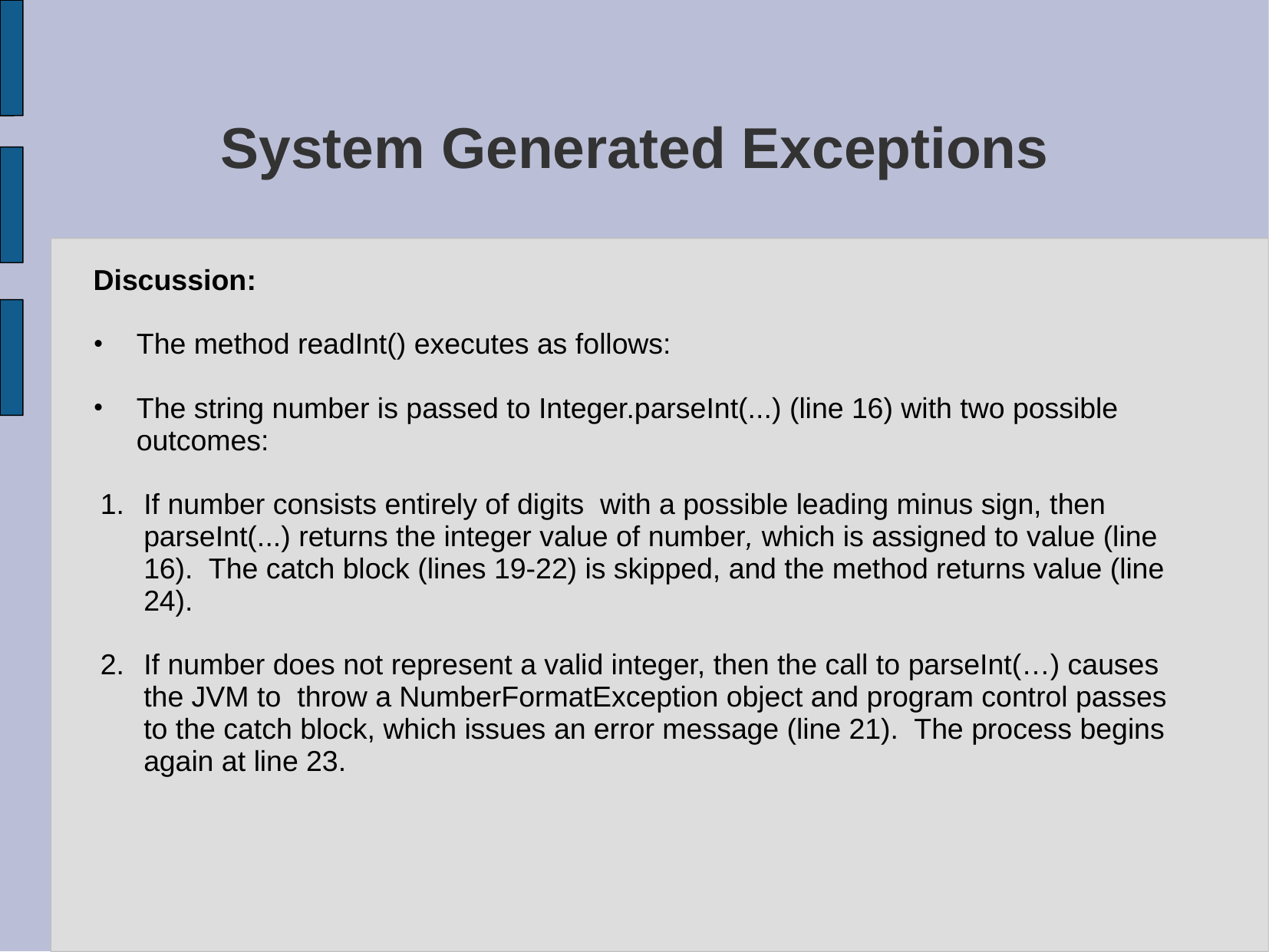

# System Generated Exceptions
Discussion:

The method readInt() executes as follows:

The string number is passed to Integer.parseInt(...) (line 16) with two possible outcomes:

If number consists entirely of digits  with a possible leading minus sign, then parseInt(...) returns the integer value of number, which is assigned to value (line 16).  The catch block (lines 19-22) is skipped, and the method returns value (line 24).
If number does not represent a valid integer, then the call to parseInt(…) causes the JVM to  throw a NumberFormatException object and program control passes to the catch block, which issues an error message (line 21).  The process begins again at line 23.